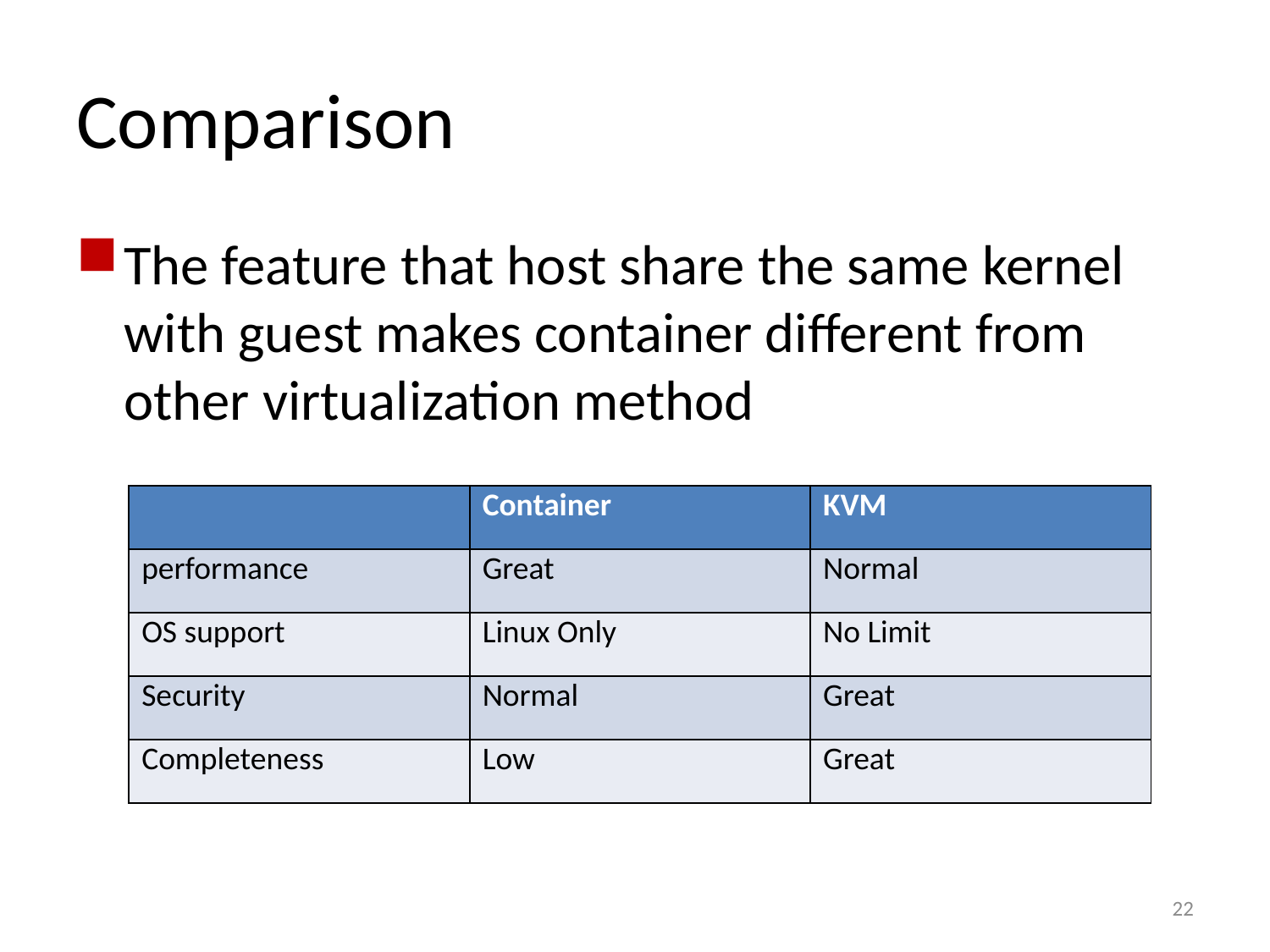

# Comparison
The feature that host share the same kernel with guest makes container different from other virtualization method
|  | Container | KVM |
| --- | --- | --- |
| performance | Great | Normal |
| OS support | Linux Only | No Limit |
| Security | Normal | Great |
| Completeness | Low | Great |
22